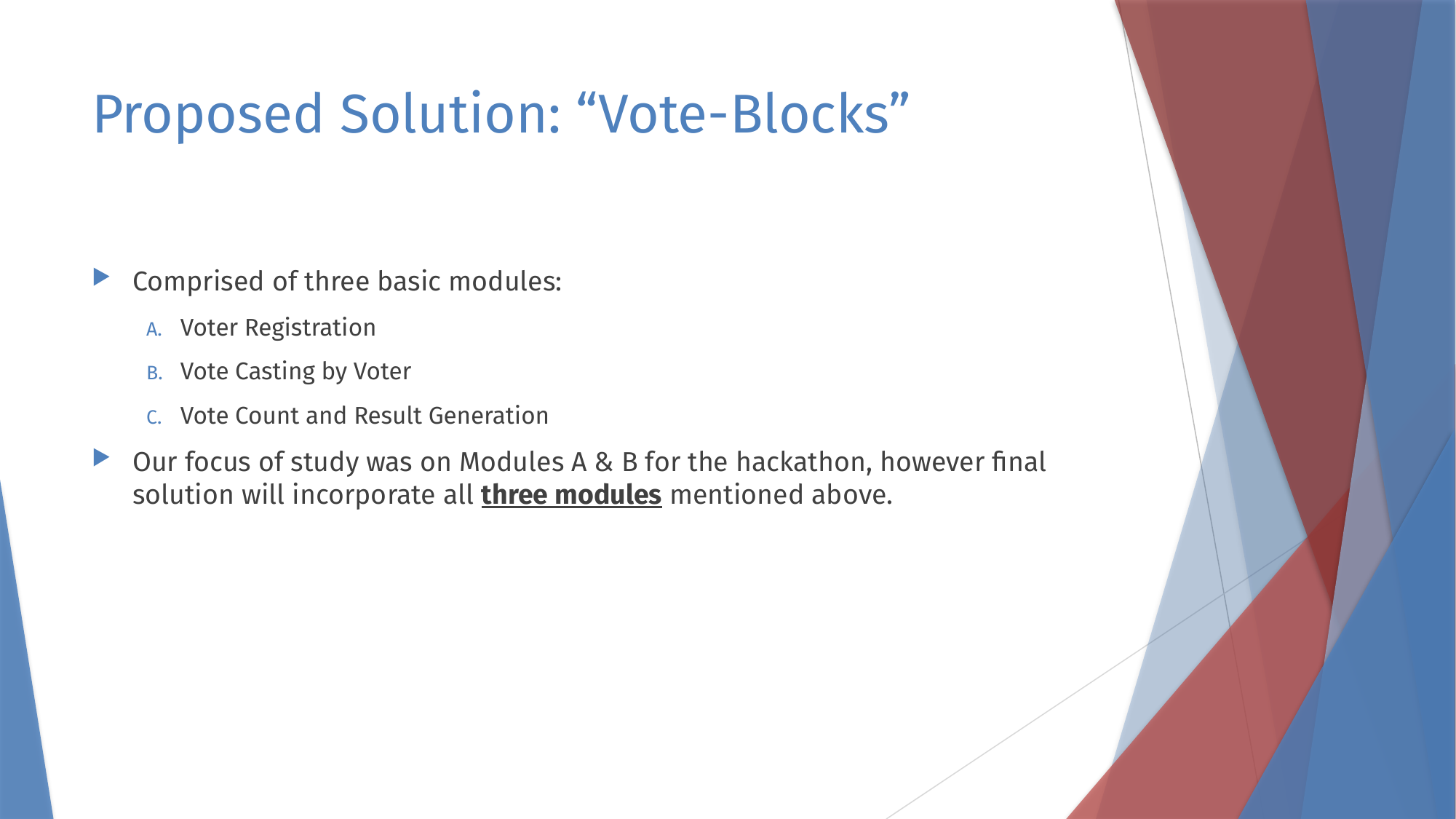

# Proposed Solution: “Vote-Blocks”
Comprised of three basic modules:
Voter Registration
Vote Casting by Voter
Vote Count and Result Generation
Our focus of study was on Modules A & B for the hackathon, however final solution will incorporate all three modules mentioned above.